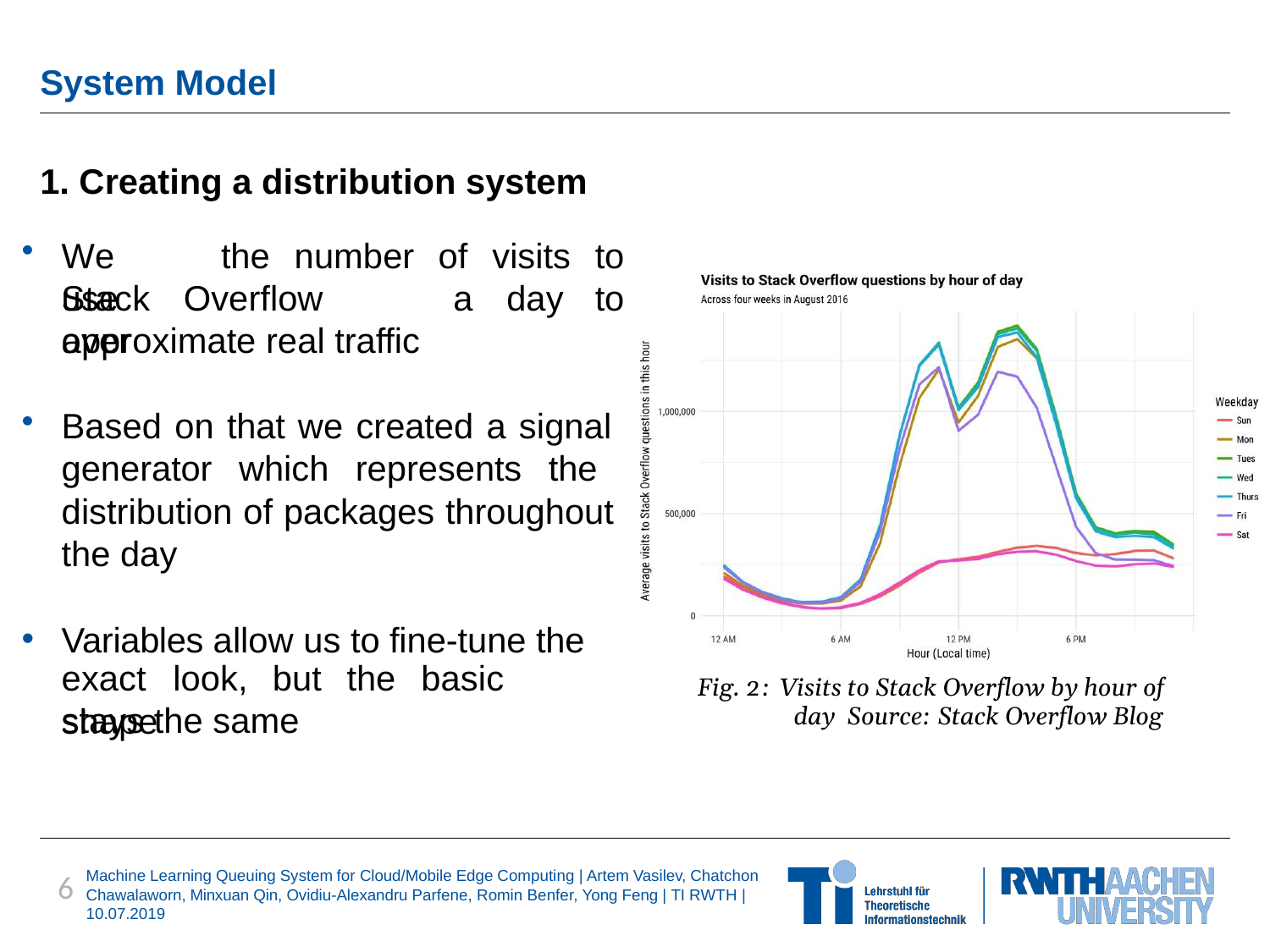

# System Model
1. Creating a distribution system
We	use
the	number	of	visits	to
to
Stack	Overflow	over
a	day

approximate real traffic

Based on that we created a signal  generator which represents the  distribution of packages throughout  the day

Variables allow us to fine-tune the
exact	look,	but	the	basic	shape
Fig. 2: Visits to Stack Overflow by hour of day  Source: Stack Overflow Blog
stays the same
Machine Learning Queuing System for Cloud/Mobile Edge Computing | Artem Vasilev, Chatchon  Chawalaworn, Minxuan Qin, Ovidiu-Alexandru Parfene, Romin Benfer, Yong Feng | TI RWTH |  10.07.2019
6